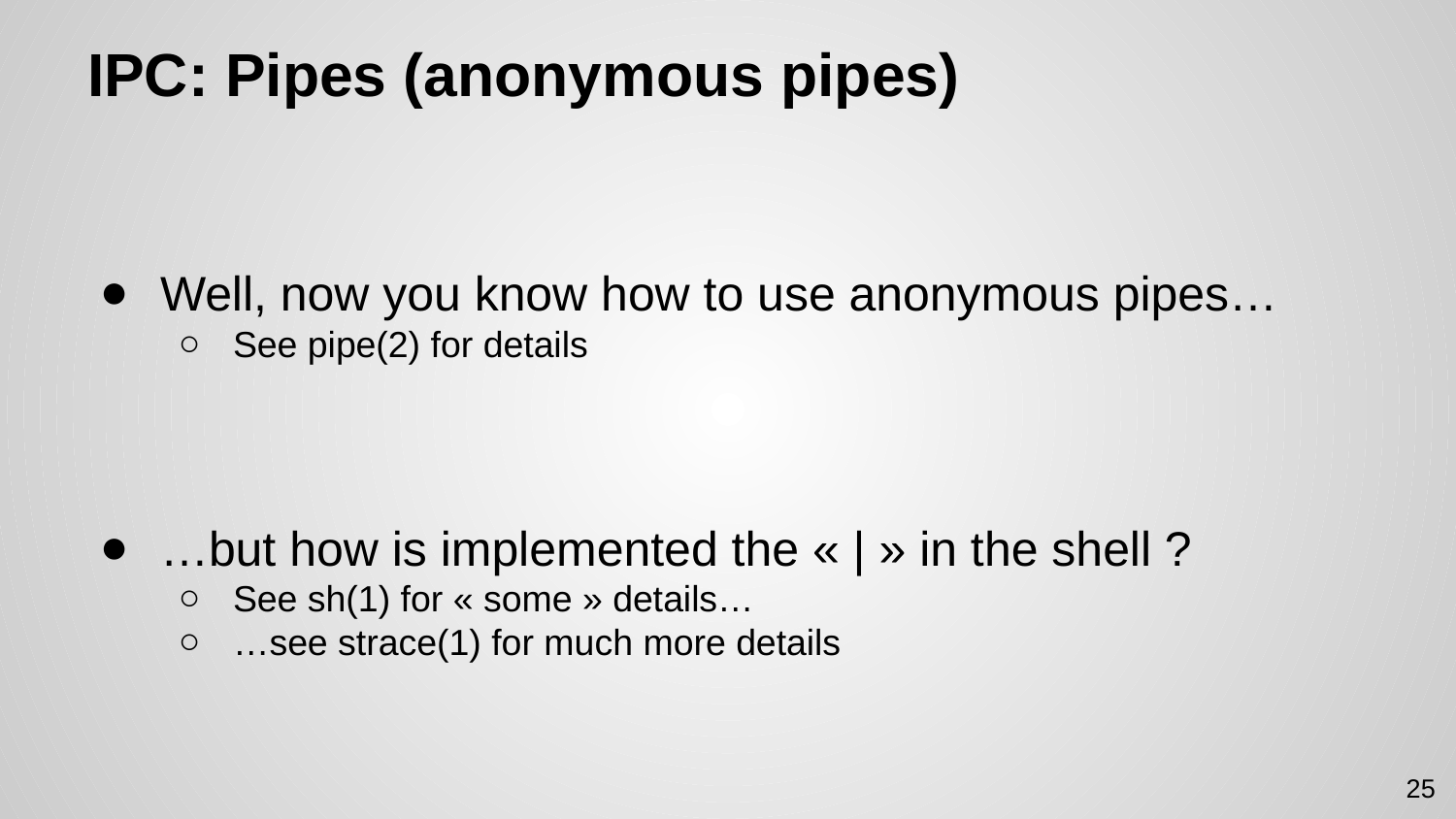

# IPC: Pipes (anonymous pipes)
Well, now you know how to use anonymous pipes…
See pipe(2) for details

…but how is implemented the « | » in the shell ?
See sh(1) for « some » details…
…see strace(1) for much more details
25